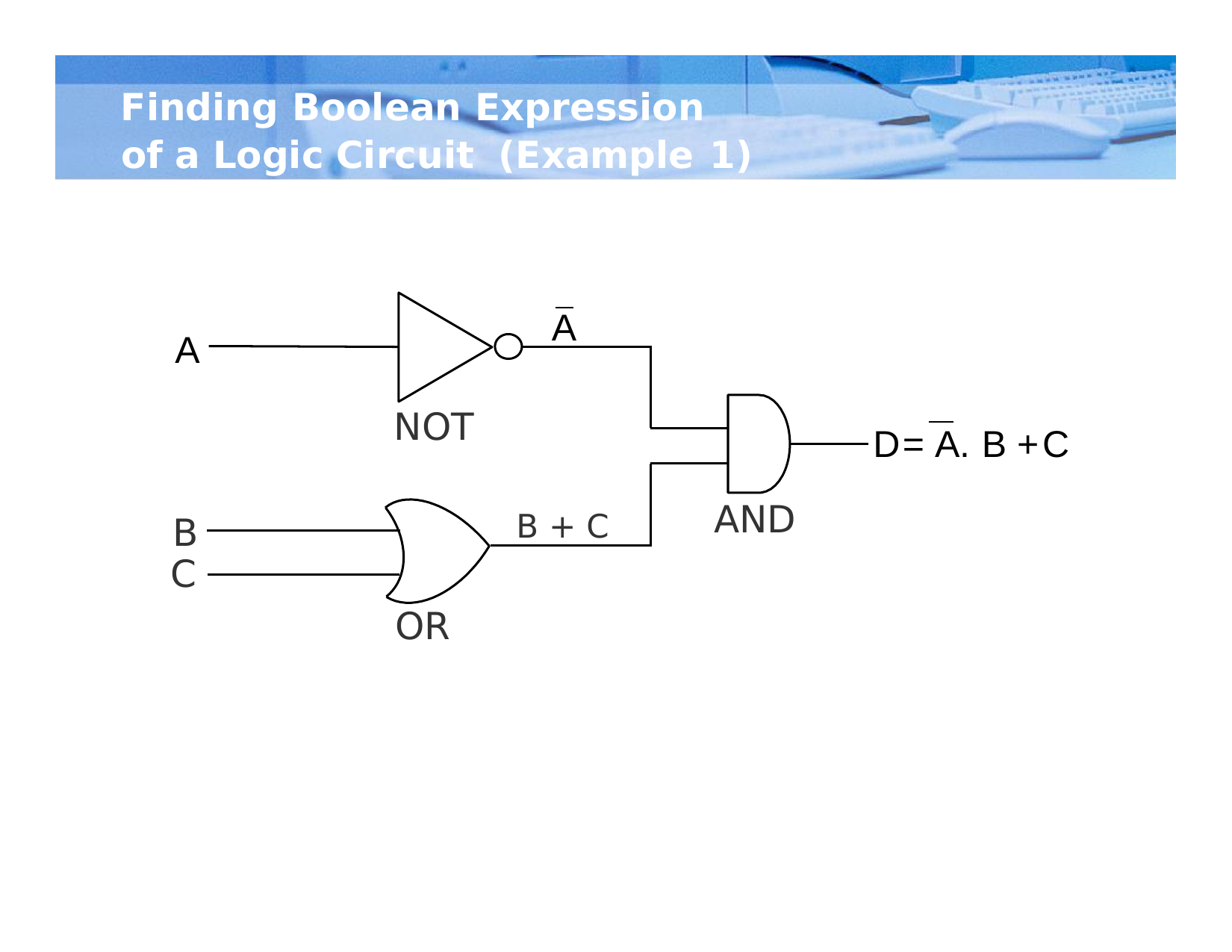

Finding Boolean Expression
of
a
Logic
Circuit
(Example
1)

A
A

NOT

D= A.
B +
C

B + C

AND

B
C

OR